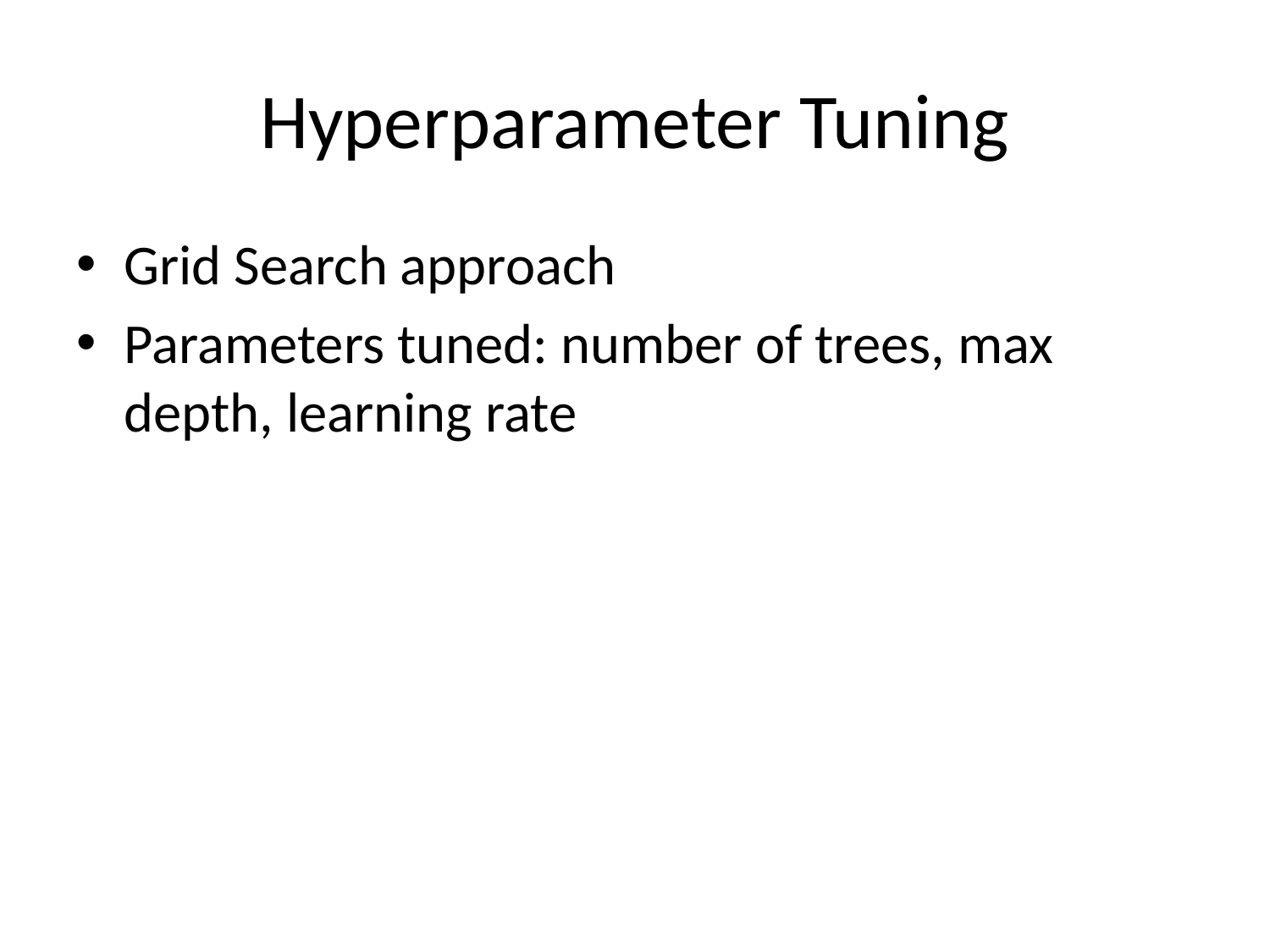

# Hyperparameter Tuning
Grid Search approach
Parameters tuned: number of trees, max depth, learning rate